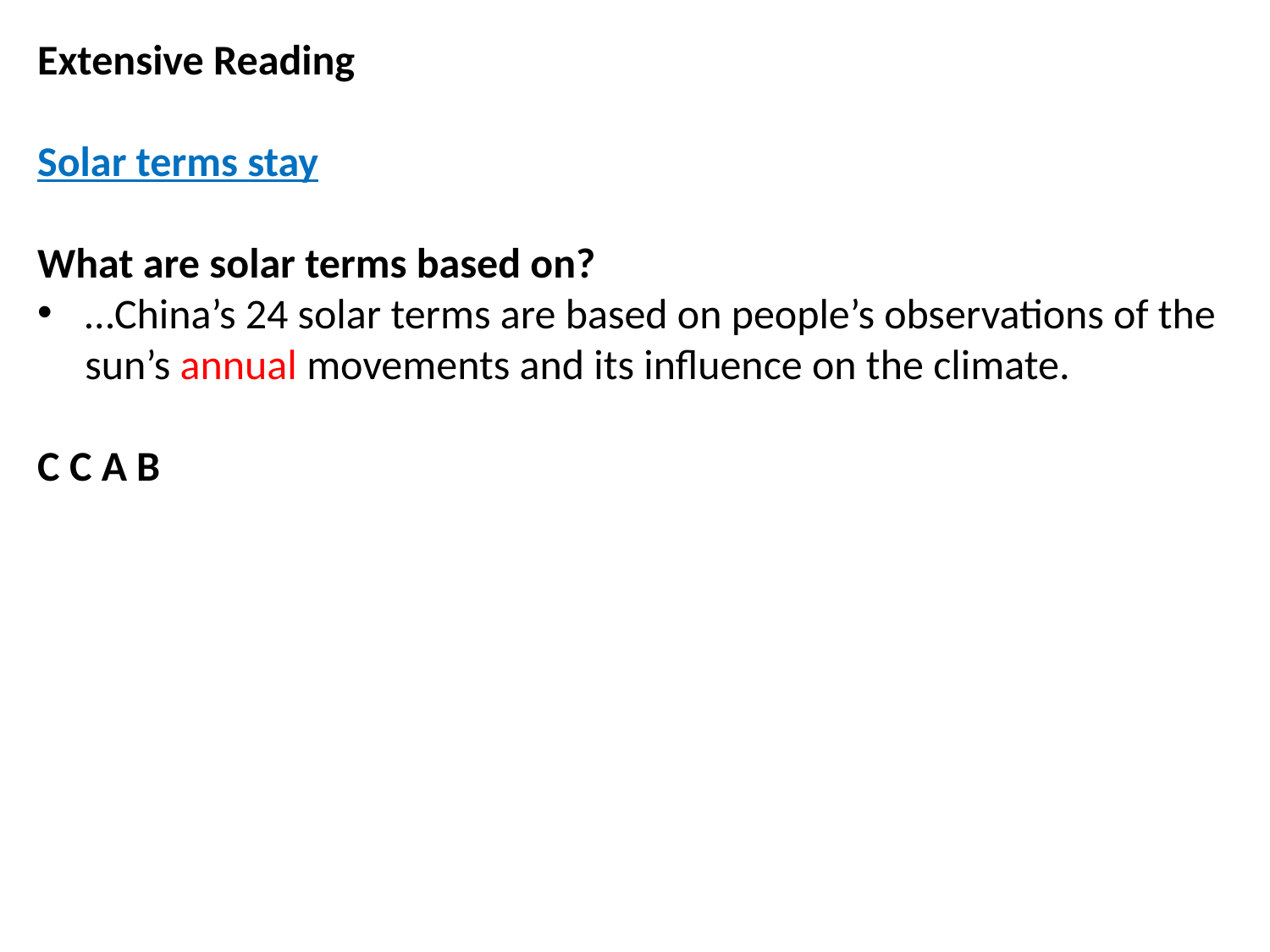

Extensive Reading

Solar terms stay

What are solar terms based on?
…China’s 24 solar terms are based on people’s observations of the sun’s annual movements and its influence on the climate.

C C A B